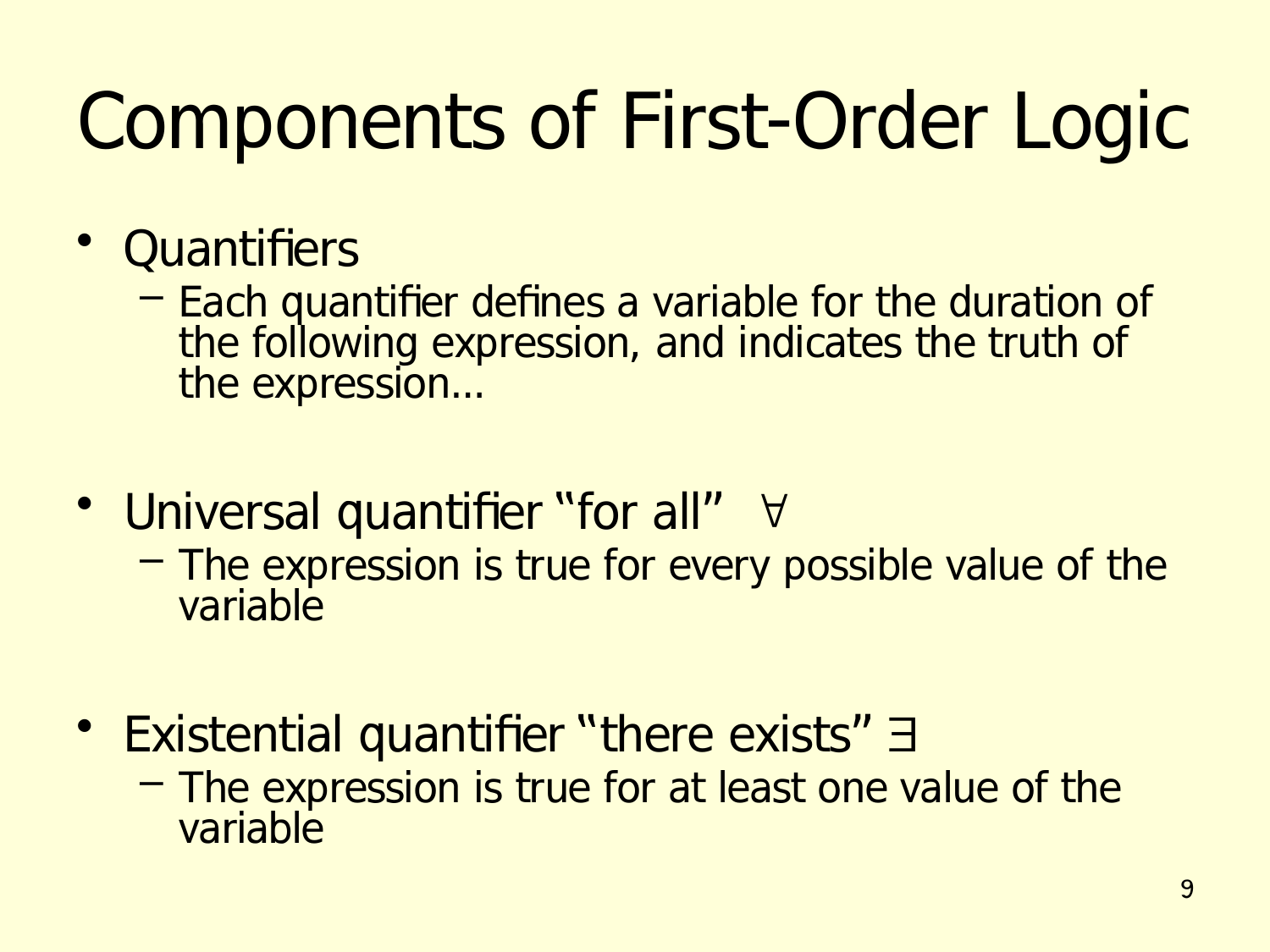

# Components of First-Order Logic
Quantifiers
Each quantifier defines a variable for the duration of the following expression, and indicates the truth of the expression…

Universal quantifier “for all”  ∀
The expression is true for every possible value of the variable

Existential quantifier “there exists” ∃
The expression is true for at least one value of the variable
9